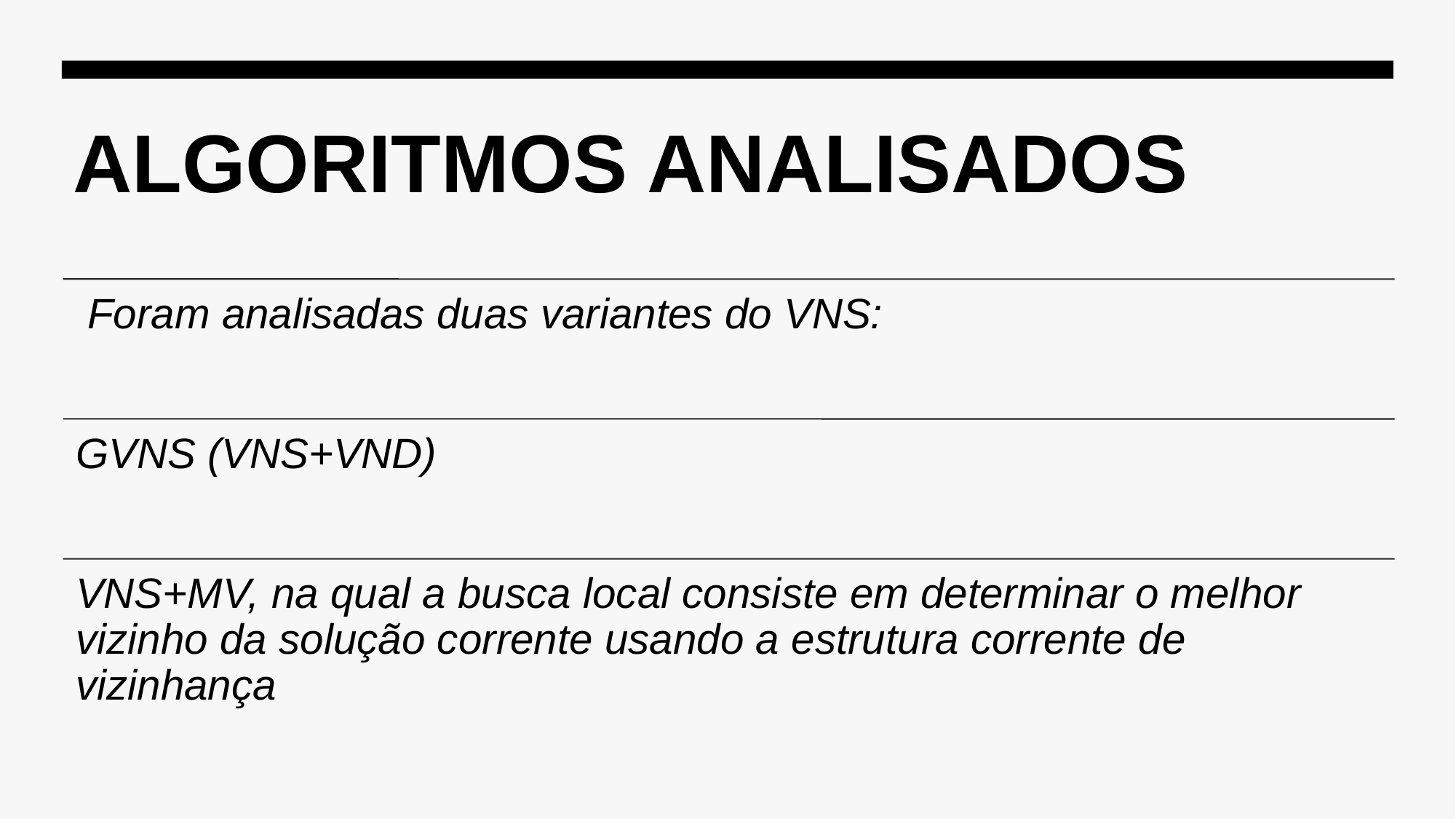

# ALGORITMOS ANALISADOS
 Foram analisadas duas variantes do VNS:
GVNS (VNS+VND)
VNS+MV, na qual a busca local consiste em determinar o melhor vizinho da solução corrente usando a estrutura corrente de vizinhança